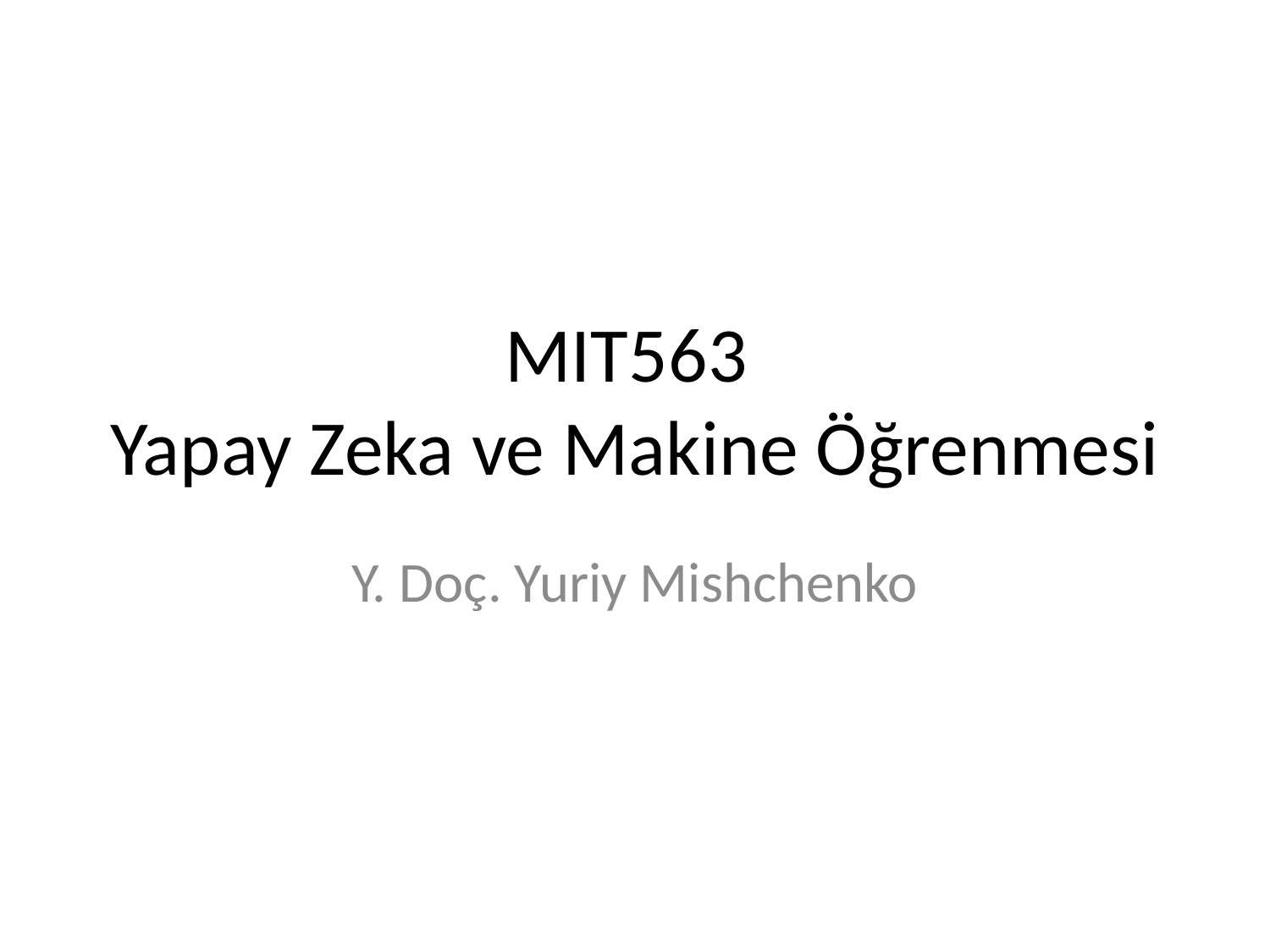

# MIT563 Yapay Zeka ve Makine Öğrenmesi
Y. Doç. Yuriy Mishchenko